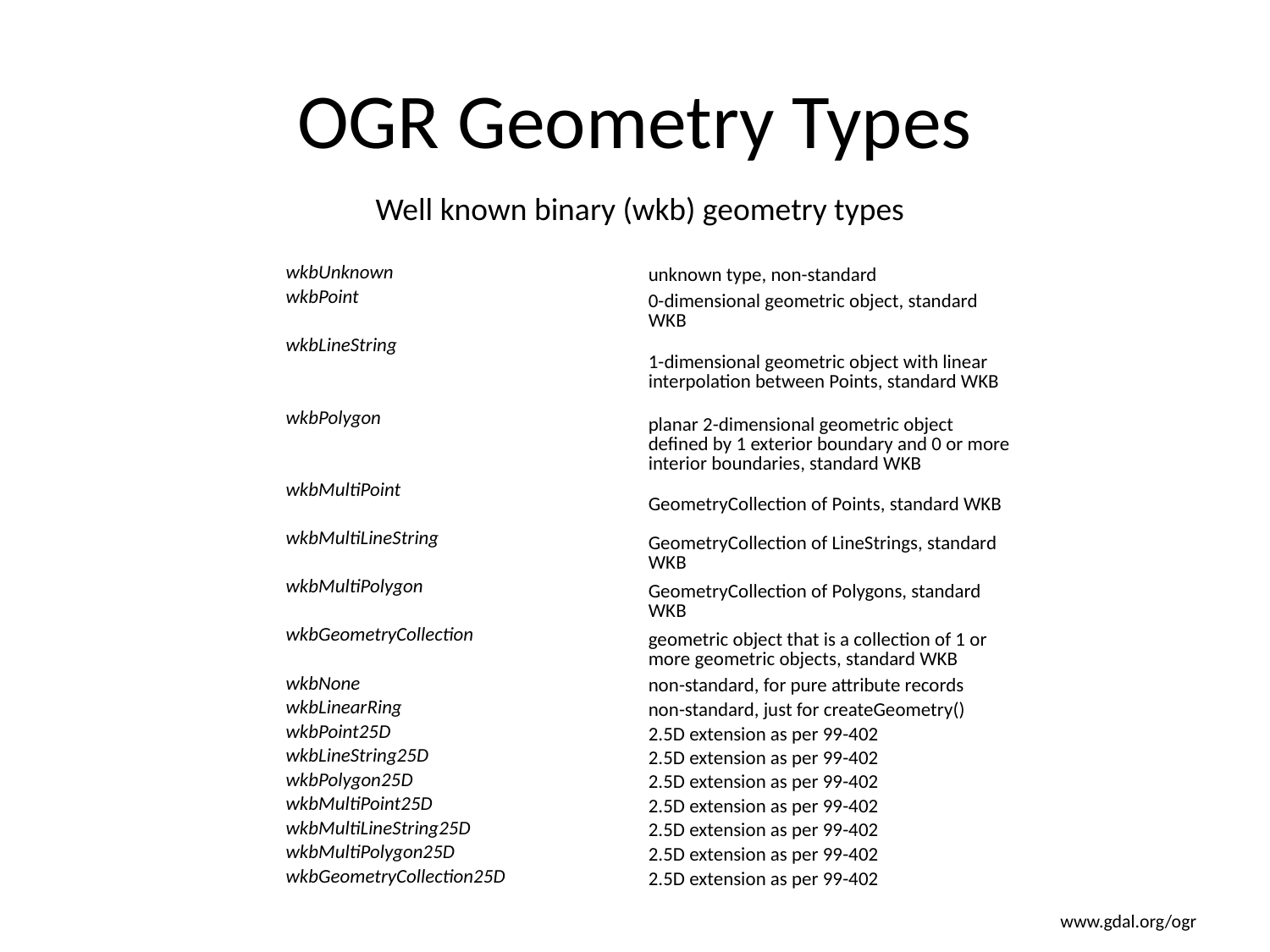

# OGR Geometry Types
Well known binary (wkb) geometry types
| wkbUnknown | unknown type, non-standard |
| --- | --- |
| wkbPoint | 0-dimensional geometric object, standard WKB |
| wkbLineString | 1-dimensional geometric object with linear interpolation between Points, standard WKB |
| wkbPolygon | planar 2-dimensional geometric object defined by 1 exterior boundary and 0 or more interior boundaries, standard WKB |
| wkbMultiPoint | GeometryCollection of Points, standard WKB |
| wkbMultiLineString | GeometryCollection of LineStrings, standard WKB |
| wkbMultiPolygon | GeometryCollection of Polygons, standard WKB |
| wkbGeometryCollection | geometric object that is a collection of 1 or more geometric objects, standard WKB |
| wkbNone | non-standard, for pure attribute records |
| wkbLinearRing | non-standard, just for createGeometry() |
| wkbPoint25D | 2.5D extension as per 99-402 |
| wkbLineString25D | 2.5D extension as per 99-402 |
| wkbPolygon25D | 2.5D extension as per 99-402 |
| wkbMultiPoint25D | 2.5D extension as per 99-402 |
| wkbMultiLineString25D | 2.5D extension as per 99-402 |
| wkbMultiPolygon25D | 2.5D extension as per 99-402 |
| wkbGeometryCollection25D | 2.5D extension as per 99-402 |
www.gdal.org/ogr